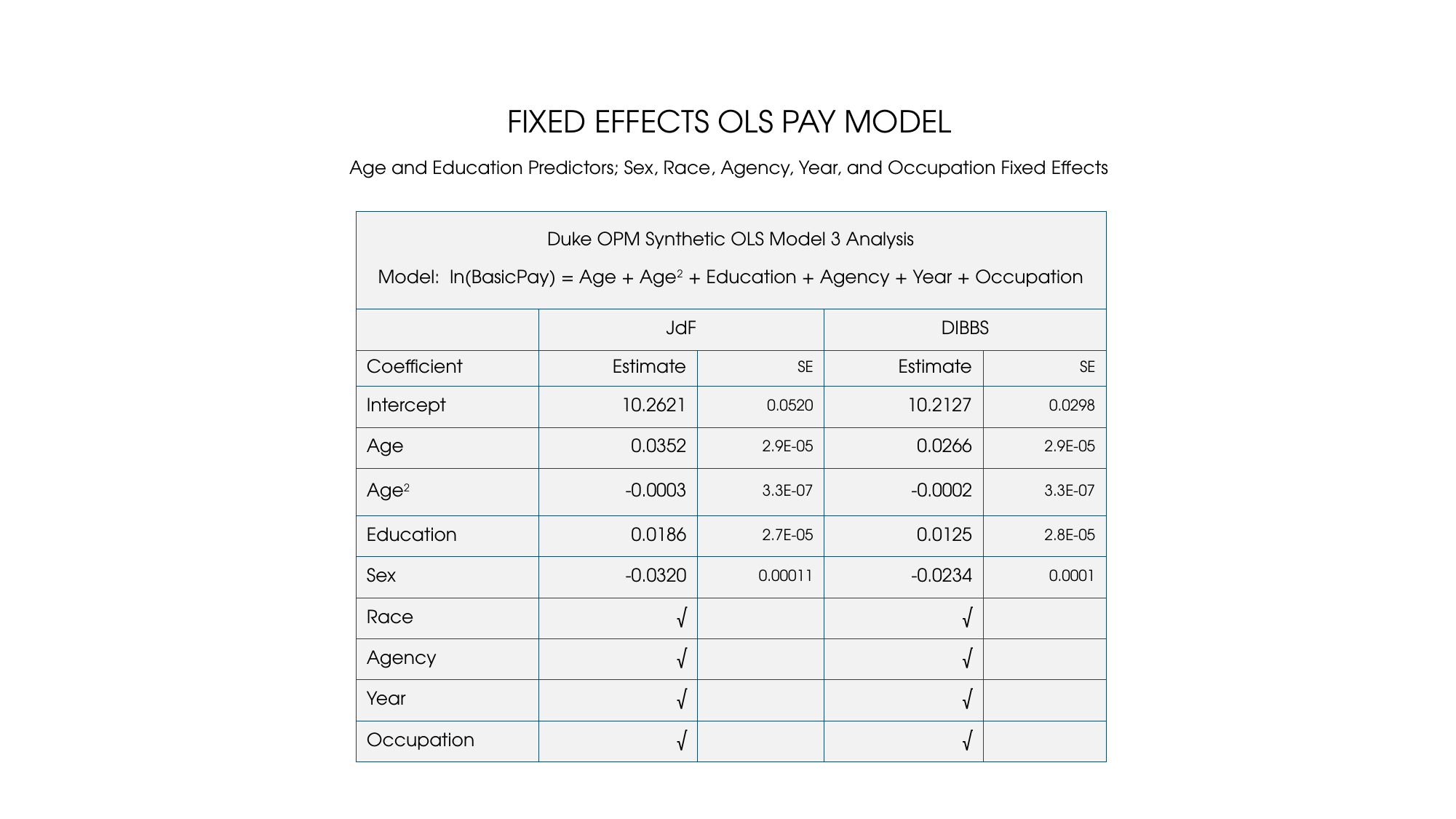

# fixed effects OLS pay model

Age and Education Predictors; Sex, Race, Agency, Year, and Occupation Fixed Effects
| Duke OPM Synthetic OLS Model 3 Analysis |  |  |  |  |
| --- | --- | --- | --- | --- |
| Model: ln(BasicPay) = Age + Age2 + Education + Agency + Year + Occupation |  |  |  |  |
|  | JdF |  | DIBBS |  |
| Coefficient | Estimate | SE | Estimate | SE |
| Intercept | 10.2621 | 0.0520 | 10.2127 | 0.0298 |
| Age | 0.0352 | 2.9E-05 | 0.0266 | 2.9E-05 |
| Age2 | -0.0003 | 3.3E-07 | -0.0002 | 3.3E-07 |
| Education | 0.0186 | 2.7E-05 | 0.0125 | 2.8E-05 |
| Sex | -0.0320 | 0.00011 | -0.0234 | 0.0001 |
| Race | √ |  | √ |  |
| Agency | √ |  | √ |  |
| Year | √ |  | √ |  |
| Occupation | √ |  | √ |  |